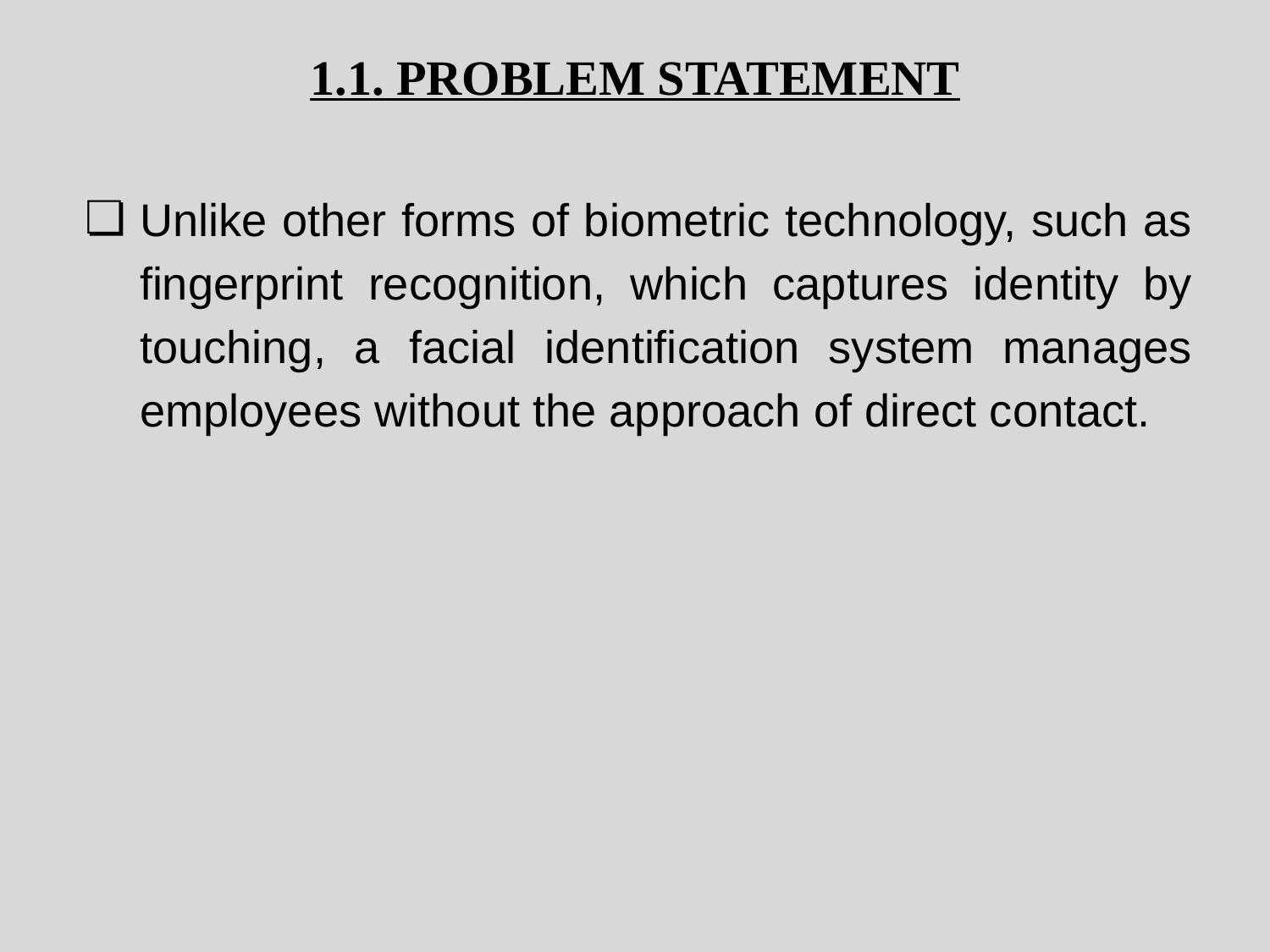

1.1. PROBLEM STATEMENT

Unlike other forms of biometric technology, such as fingerprint recognition, which captures identity by touching, a facial identification system manages employees without the approach of direct contact.